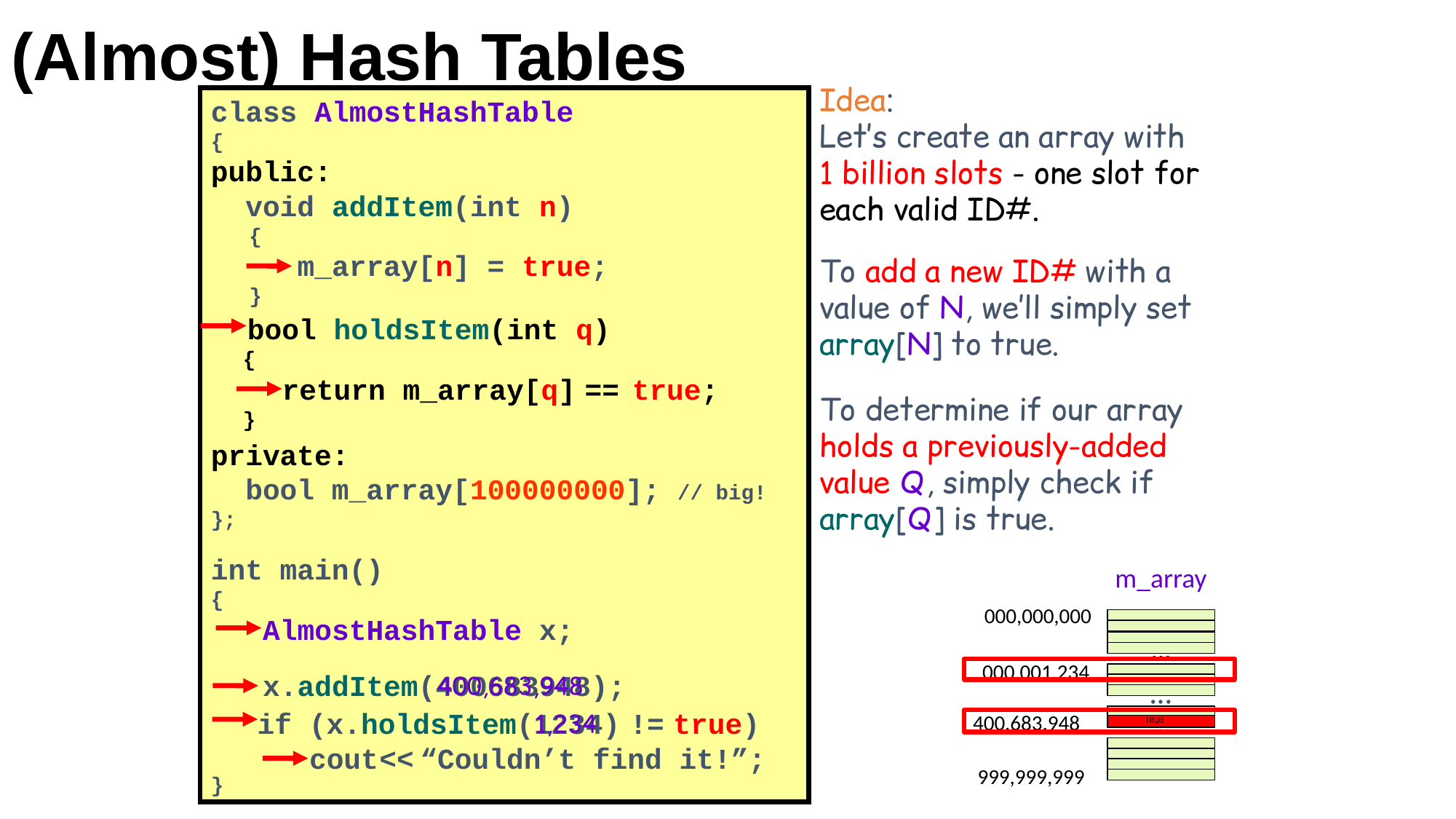

# (Almost) Hash Tables
Idea:
Let’s create an array with
1 billion slots - one slot for each valid ID#.

To add a new ID# with a value of N, we’ll simply set array[N] to true.

To determine if our array holds a previously-added
value Q, simply check if array[Q] is true.
class AlmostHashTable
{
public:
  void addItem(int n)
   {
     m_array[n] = true;
   }

private:
  bool m_array[100000000]; // big!
};

int main()
{
   AlmostHashTable x;
   x.addItem(400683948);

}

 bool holdsItem(int q)
 {
   return m_array[q] == true;
 }

m_array
000,000,000

  000,001,234

400,683,948

 999,999,999

…

…

...

400,683,948

  if (x.holdsItem(1234) != true)
     cout << “Couldn’t find it!”;
1,234
TRUE